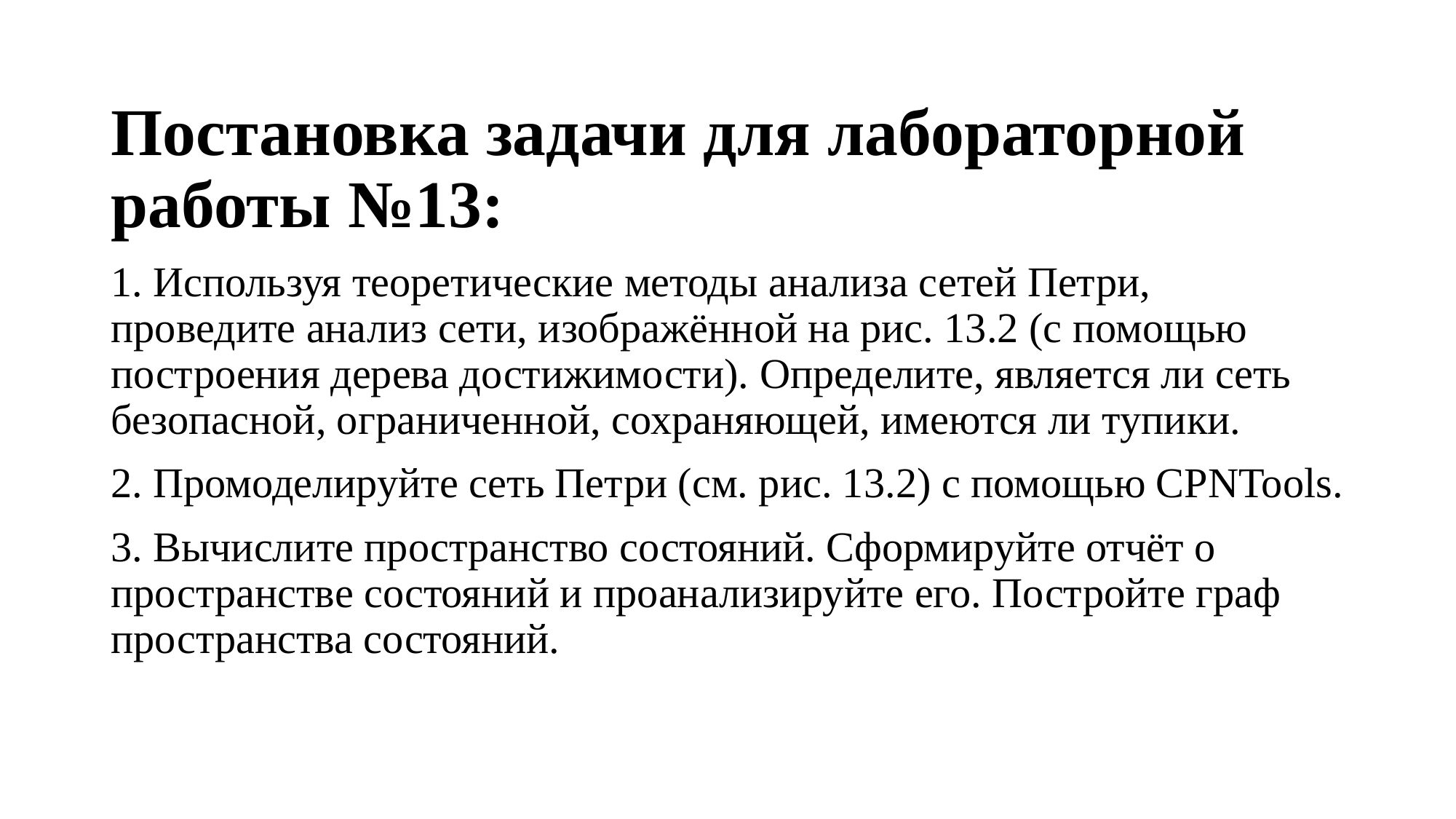

Постановка задачи для лабораторной работы №13:
1. Используя теоретические методы анализа сетей Петри, проведите анализ сети, изображённой на рис. 13.2 (с помощью построения дерева достижимости). Определите, является ли сеть безопасной, ограниченной, сохраняющей, имеются ли тупики.
2. Промоделируйте сеть Петри (см. рис. 13.2) с помощью CPNTools.
3. Вычислите пространство состояний. Сформируйте отчёт о пространстве состояний и проанализируйте его. Постройте граф пространства состояний.